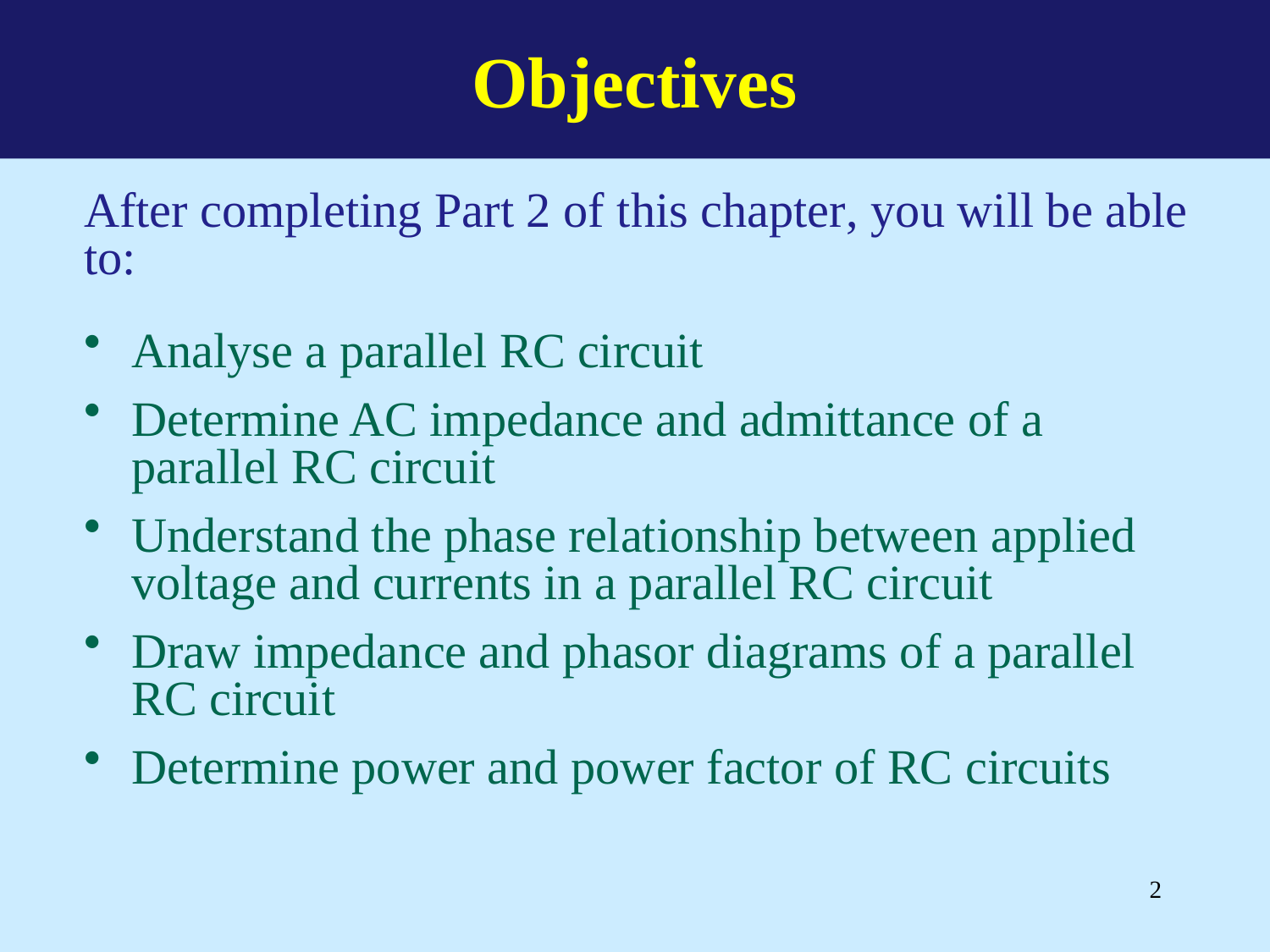

Objectives
After completing Part 2 of this chapter, you will be able to:

Analyse a parallel RC circuit
Determine AC impedance and admittance of a parallel RC circuit
Understand the phase relationship between applied voltage and currents in a parallel RC circuit
Draw impedance and phasor diagrams of a parallel RC circuit
Determine power and power factor of RC circuits
2